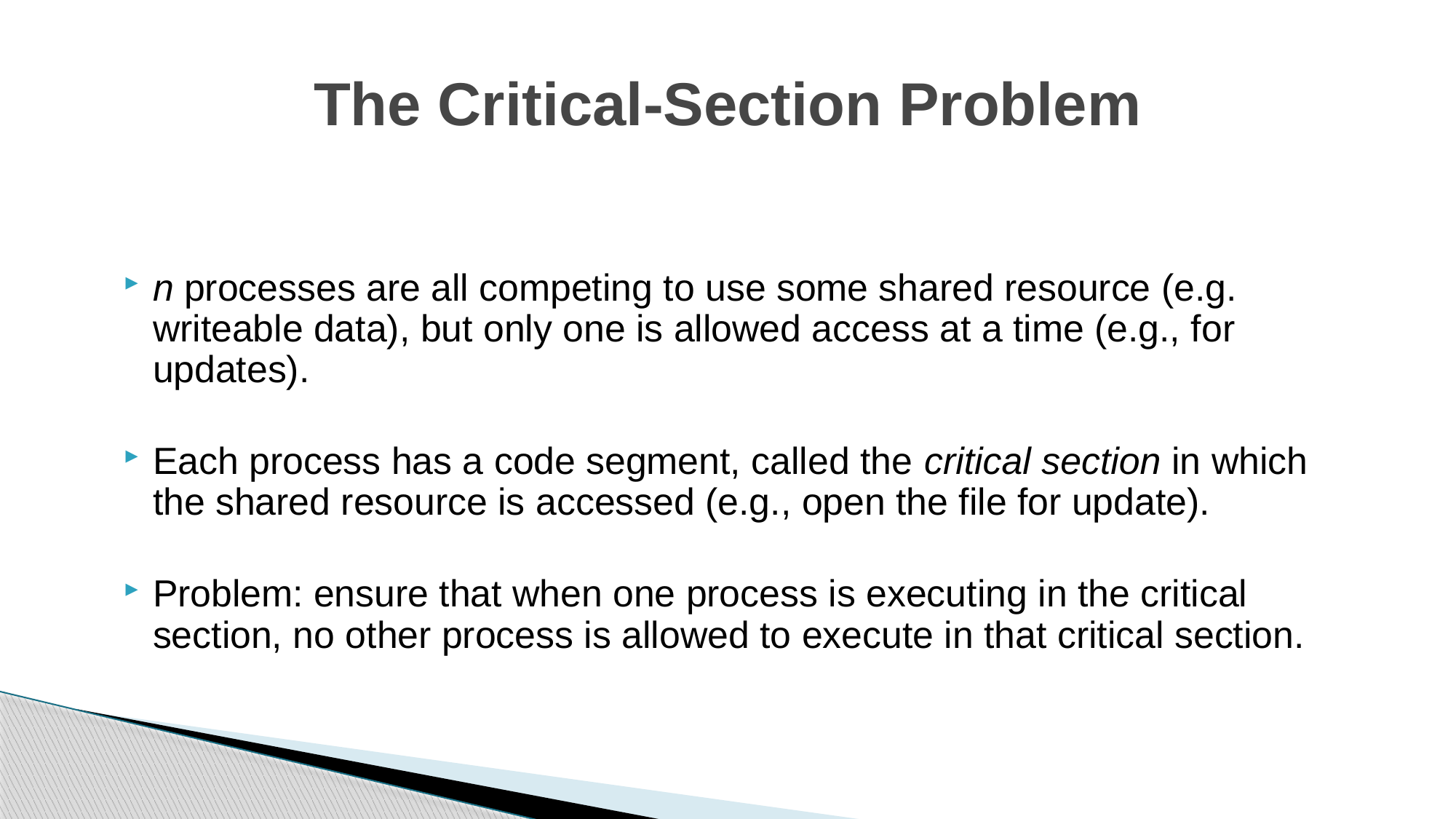

# The Critical-Section Problem

n processes are all competing to use some shared resource (e.g. writeable data), but only one is allowed access at a time (e.g., for updates).

Each process has a code segment, called the critical section in which the shared resource is accessed (e.g., open the file for update).

Problem: ensure that when one process is executing in the critical section, no other process is allowed to execute in that critical section.